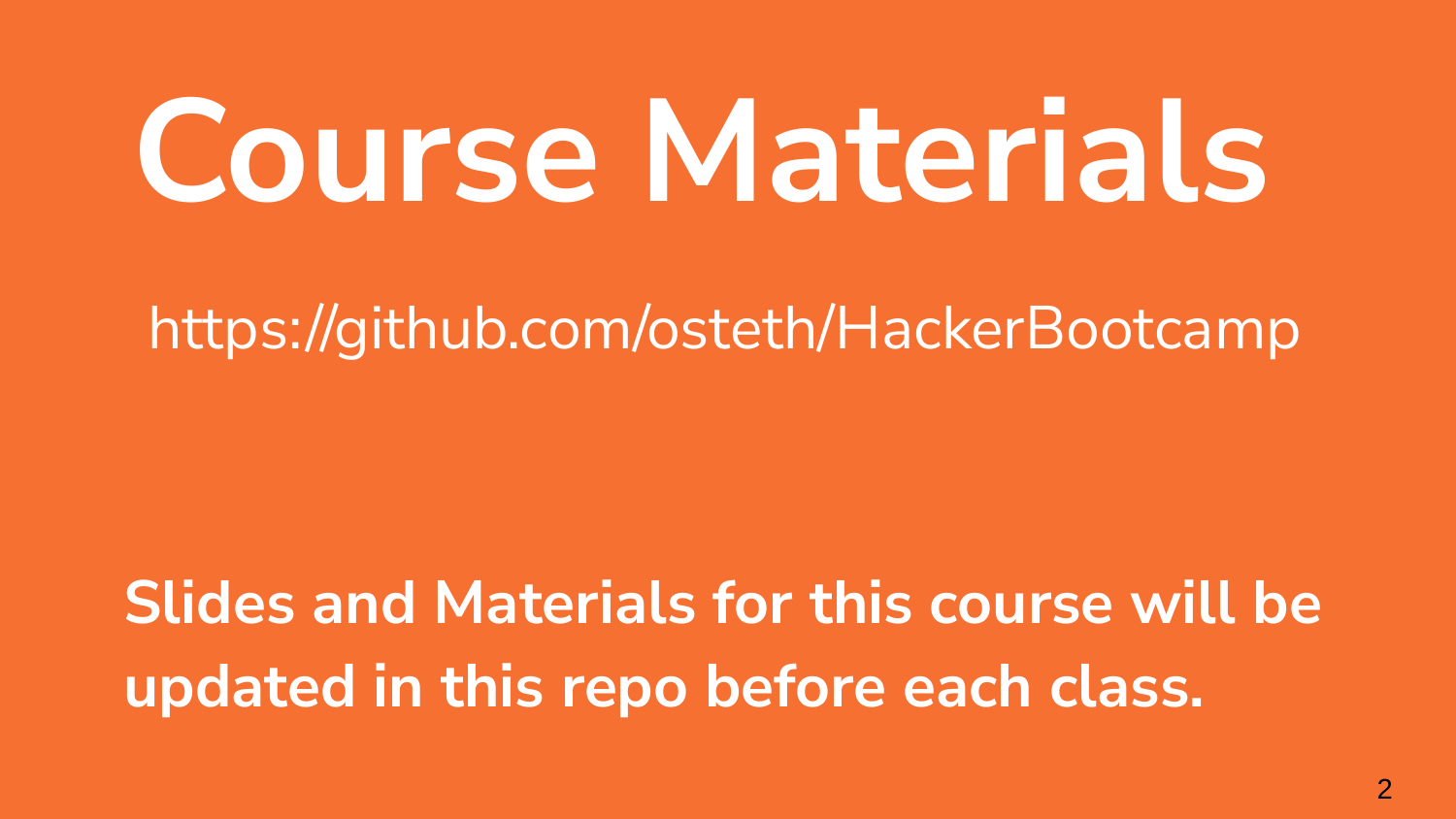

Course Materials
https://github.com/osteth/HackerBootcamp
Slides and Materials for this course will be updated in this repo before each class.
2